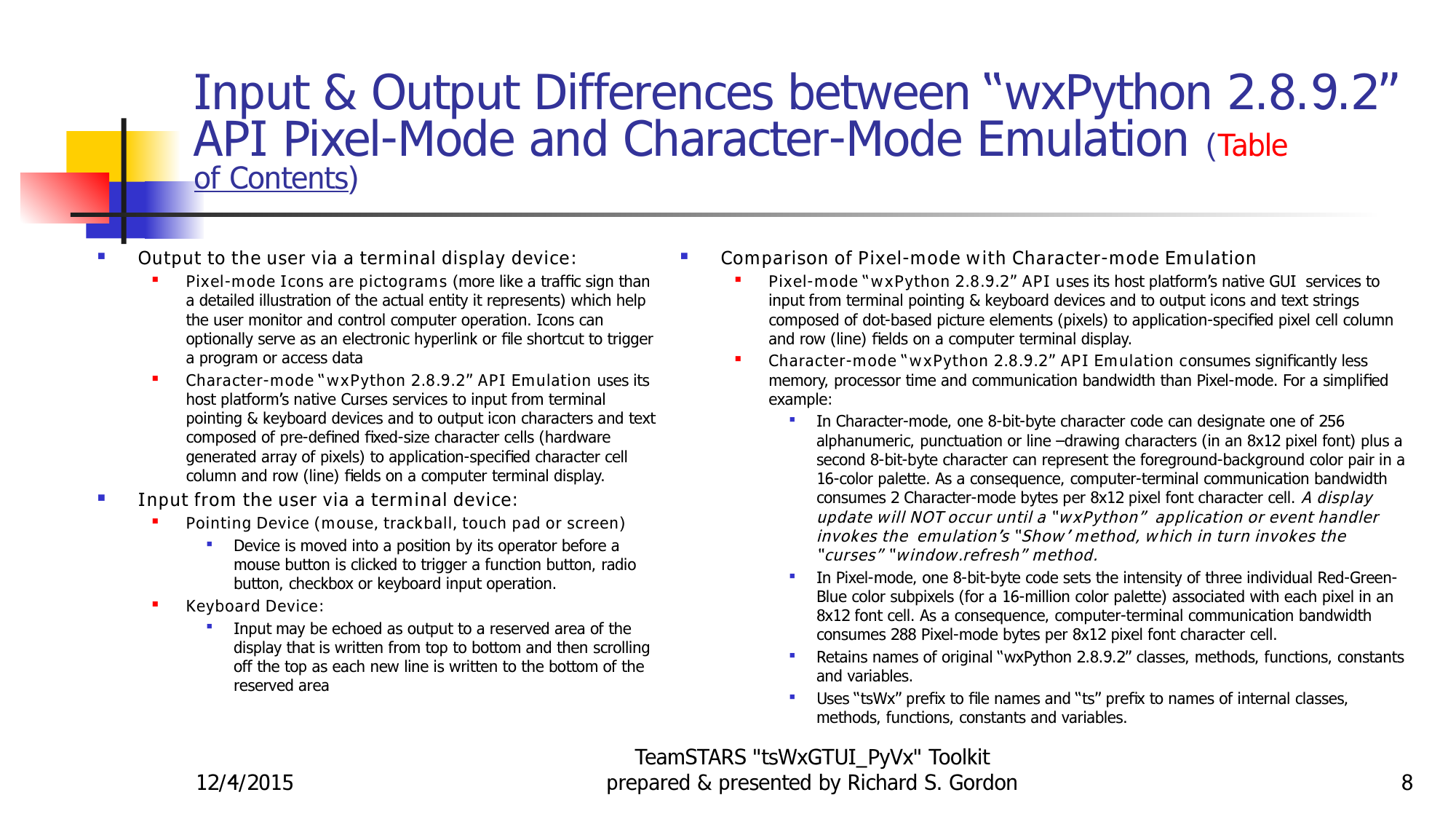

# Input & Output Differences between “wxPython 2.8.9.2” API Pixel-Mode and Character-Mode Emulation (Table of Contents)
Output to the user via a terminal display device:
Pixel-mode Icons are pictograms (more like a traffic sign than a detailed illustration of the actual entity it represents) which help the user monitor and control computer operation. Icons can optionally serve as an electronic hyperlink or file shortcut to trigger a program or access data
Character-mode “wxPython 2.8.9.2” API Emulation uses its host platform’s native Curses services to input from terminal pointing & keyboard devices and to output icon characters and text composed of pre-defined fixed-size character cells (hardware generated array of pixels) to application-specified character cell column and row (line) fields on a computer terminal display.
Input from the user via a terminal device:
Pointing Device (mouse, trackball, touch pad or screen)
Device is moved into a position by its operator before a mouse button is clicked to trigger a function button, radio button, checkbox or keyboard input operation.
Keyboard Device:
Input may be echoed as output to a reserved area of the display that is written from top to bottom and then scrolling off the top as each new line is written to the bottom of the reserved area

Comparison of Pixel-mode with Character-mode Emulation
Pixel-mode “wxPython 2.8.9.2” API uses its host platform’s native GUI  services to input from terminal pointing & keyboard devices and to output icons and text strings composed of dot-based picture elements (pixels) to application-specified pixel cell column and row (line) fields on a computer terminal display.
Character-mode “wxPython 2.8.9.2” API Emulation consumes significantly less memory, processor time and communication bandwidth than Pixel-mode. For a simplified example:
In Character-mode, one 8-bit-byte character code can designate one of 256 alphanumeric, punctuation or line –drawing characters (in an 8x12 pixel font) plus a second 8-bit-byte character can represent the foreground-background color pair in a 16-color palette. As a consequence, computer-terminal communication bandwidth consumes 2 Character-mode bytes per 8x12 pixel font character cell. A display update will NOT occur until a “wxPython”  application or event handler invokes the  emulation’s “Show’ method, which in turn invokes the “curses” “window.refresh” method.
In Pixel-mode, one 8-bit-byte code sets the intensity of three individual Red-Green-Blue color subpixels (for a 16-million color palette) associated with each pixel in an 8x12 font cell. As a consequence, computer-terminal communication bandwidth consumes 288 Pixel-mode bytes per 8x12 pixel font character cell.
Retains names of original “wxPython 2.8.9.2” classes, methods, functions, constants and variables.
Uses “tsWx” prefix to file names and “ts” prefix to names of internal classes, methods, functions, constants and variables.
12/4/2015
TeamSTARS "tsWxGTUI_PyVx" Toolkit prepared & presented by Richard S. Gordon
8